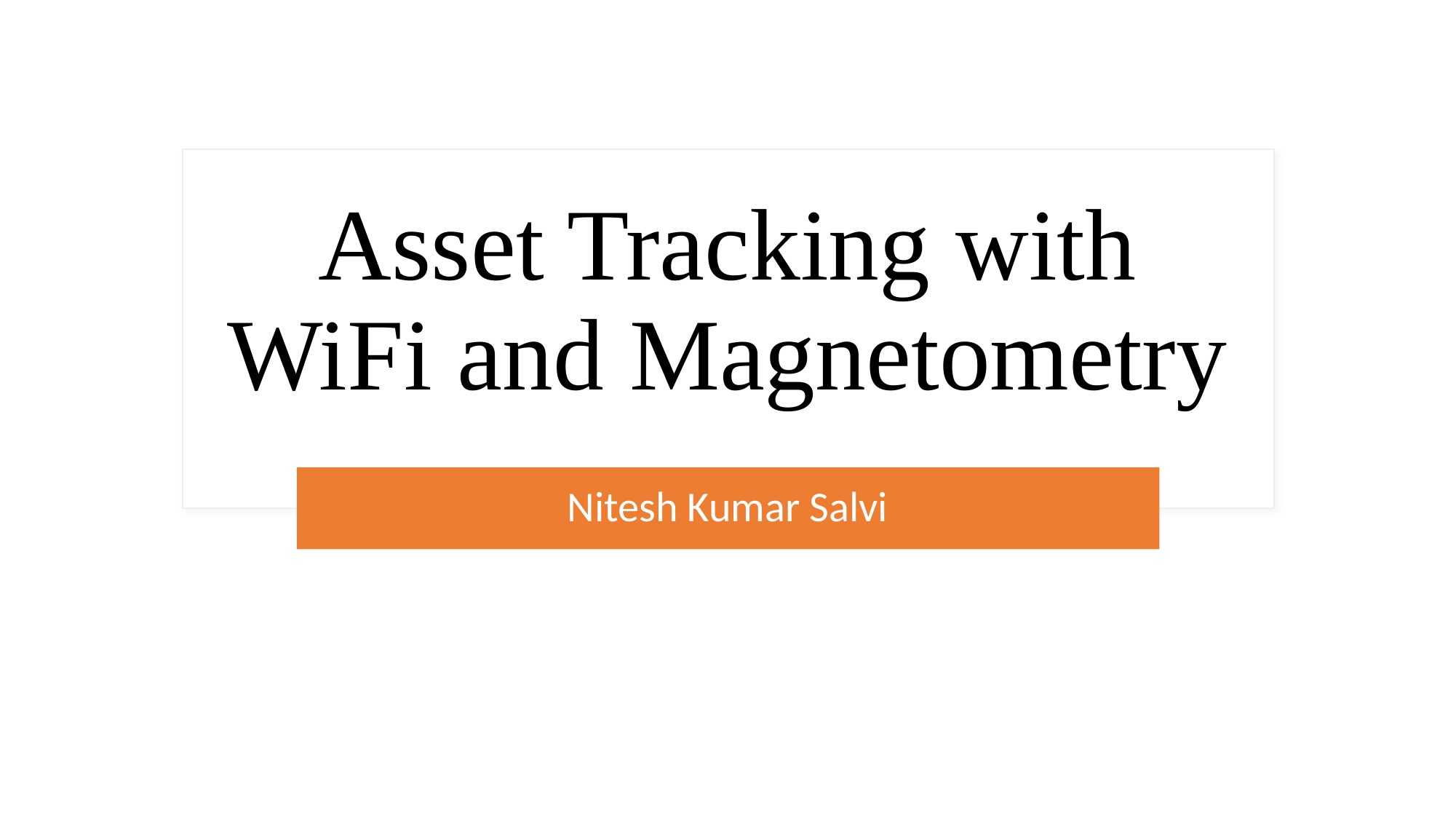

# Asset Tracking with WiFi and Magnetometry

Nitesh Kumar Salvi